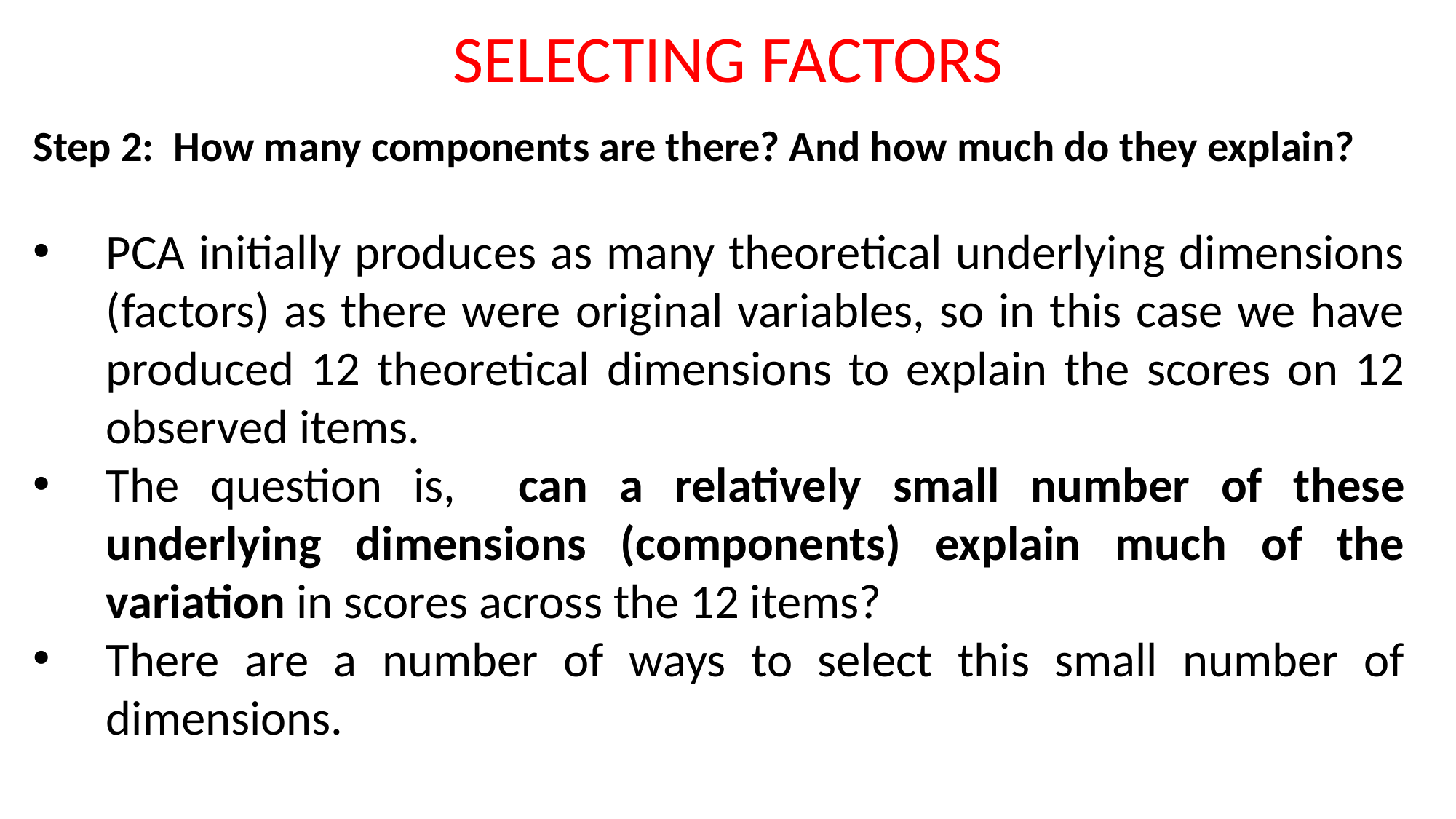

SELECTING FACTORS
Step 2:  How many components are there? And how much do they explain?

PCA initially produces as many theoretical underlying dimensions (factors) as there were original variables, so in this case we have produced 12 theoretical dimensions to explain the scores on 12 observed items.
The question is,  can a relatively small number of these underlying dimensions (components) explain much of the variation in scores across the 12 items?
There are a number of ways to select this small number of dimensions.